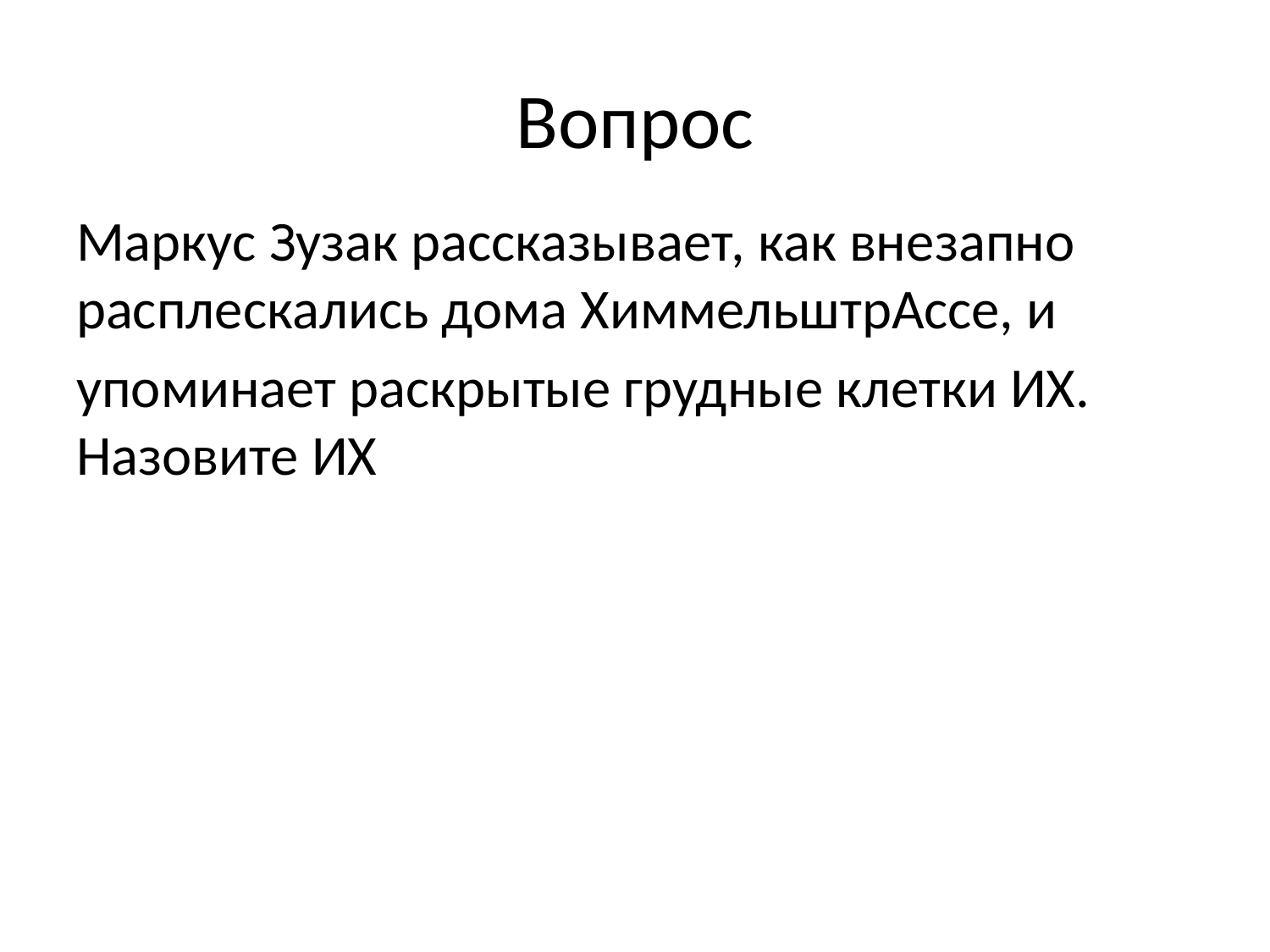

# Вопрос
Маркус Зузак рассказывает, как внезапно расплескались дома ХиммельштрАссе, и
упоминает раскрытые грудные клетки ИХ. Назовите ИХ